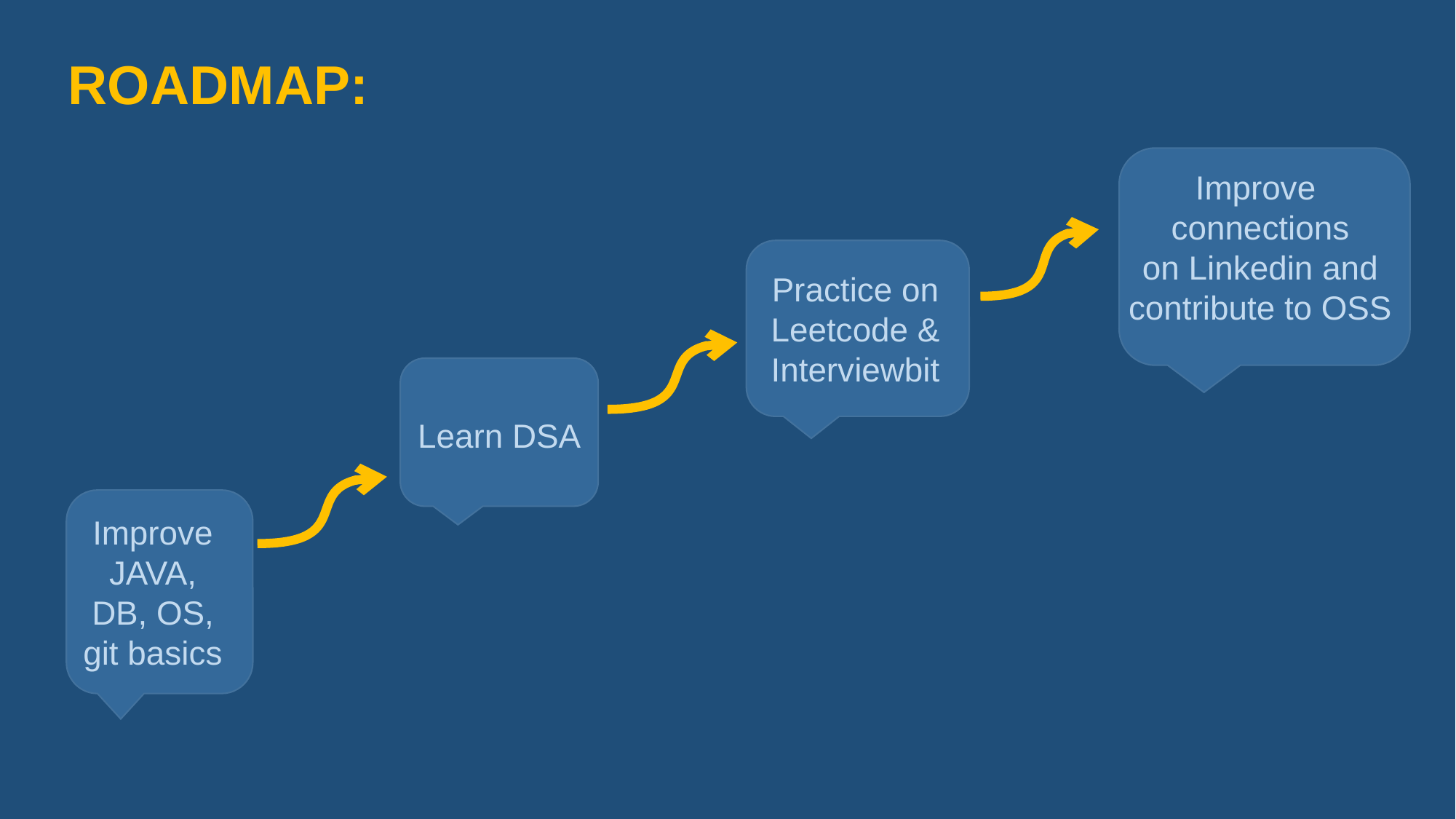

ROADMAP:

Improve
connections
on Linkedin and contribute to OSS

Practice on Leetcode & Interviewbit

Learn DSA

Improve JAVA, DB, OS, git basics